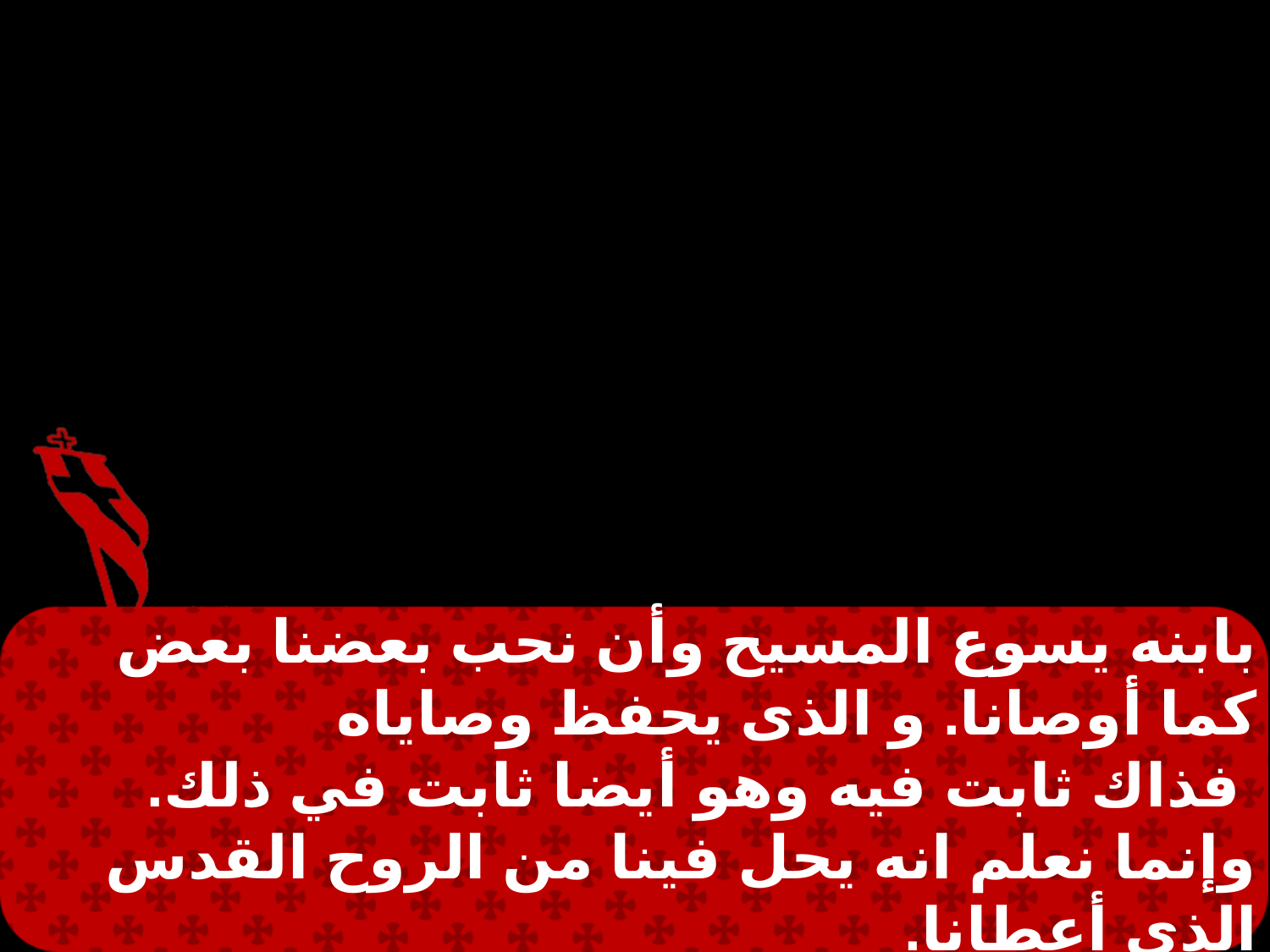

بابنه يسوع المسيح وأن نحب بعضنا بعض كما أوصانا. و الذى يحفظ وصاياه
 فذاك ثابت فيه وهو أيضا ثابت في ذلك. وإنما نعلم انه يحل فينا من الروح القدس الذى أعطانا.